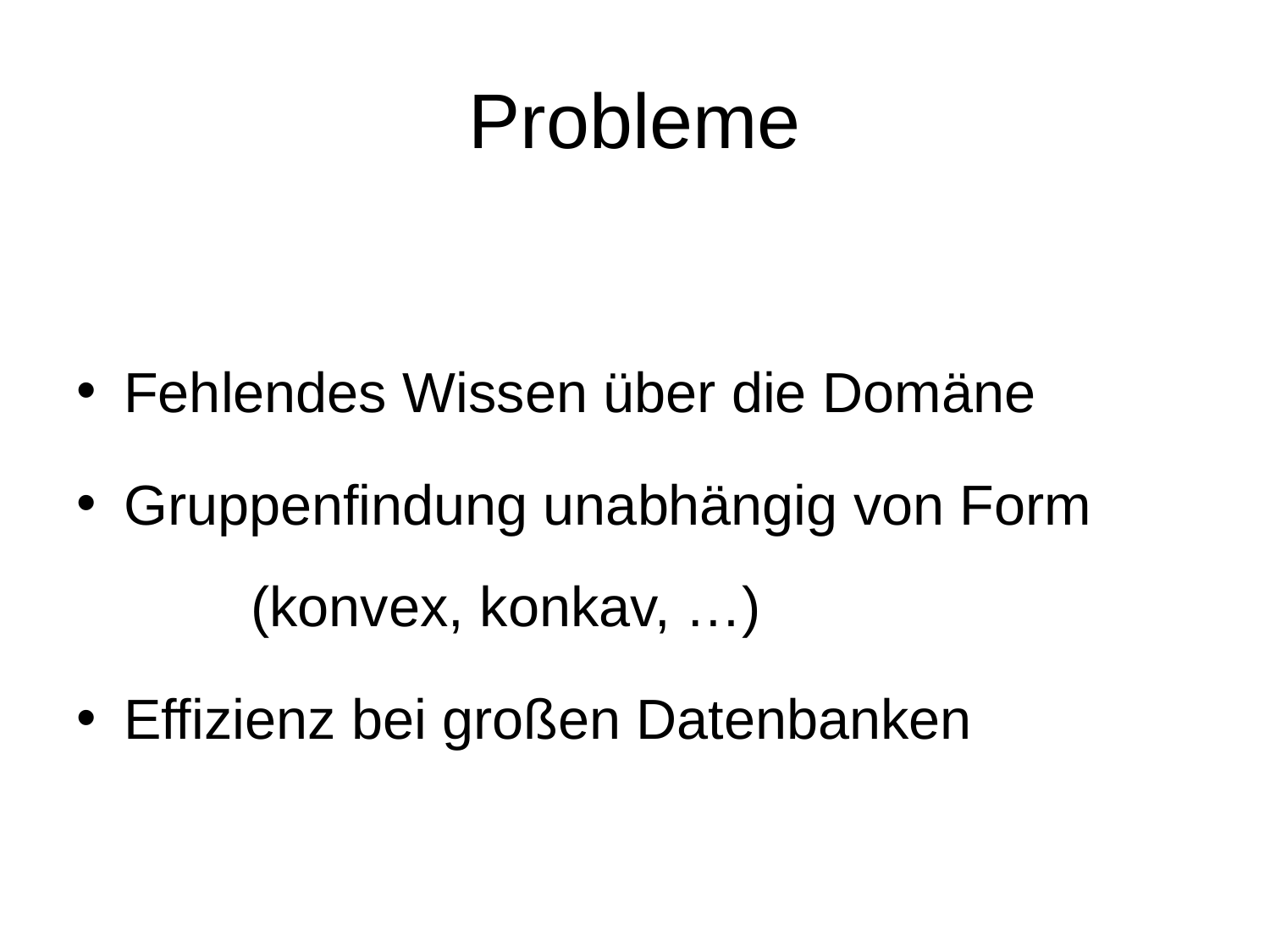

# Probleme
Fehlendes Wissen über die Domäne
Gruppenfindung unabhängig von Form
	(konvex, konkav, …)
Effizienz bei großen Datenbanken